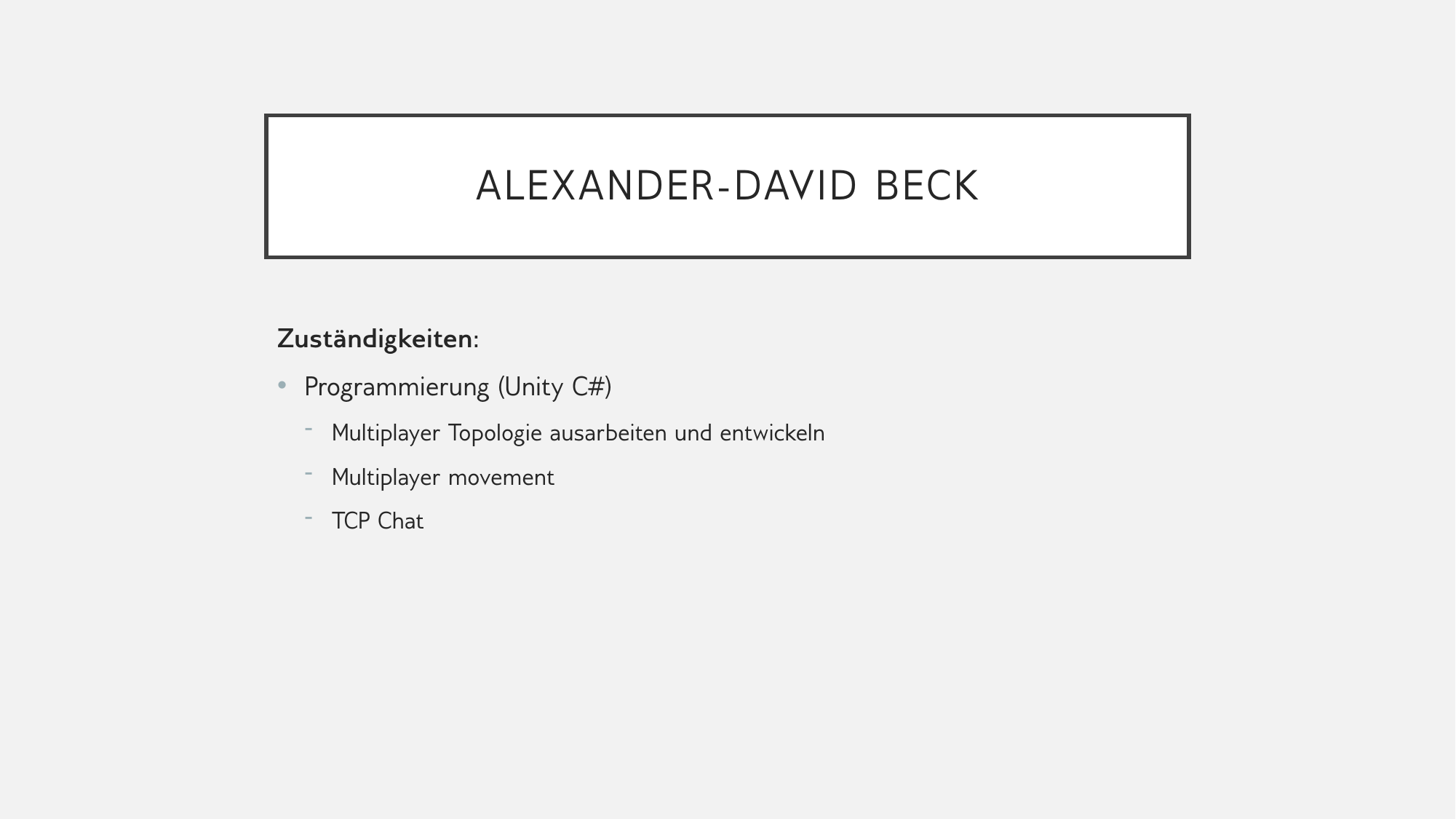

# Alexander-David beck
Zuständigkeiten:
Programmierung (Unity C#)
Multiplayer Topologie ausarbeiten und entwickeln
Multiplayer movement
TCP Chat